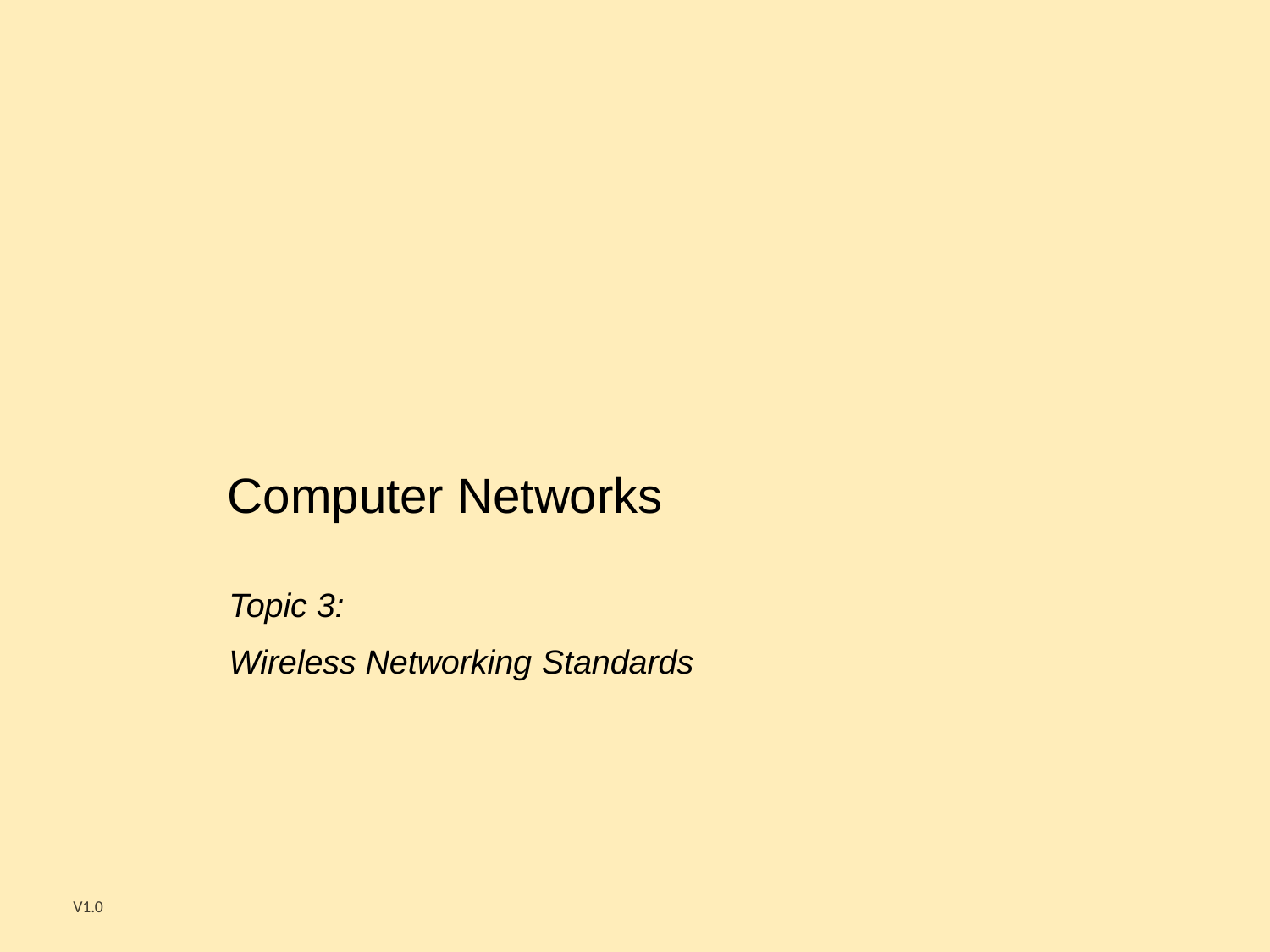

Computer Networks

Topic 3:
Wireless Networking Standards
V1.0